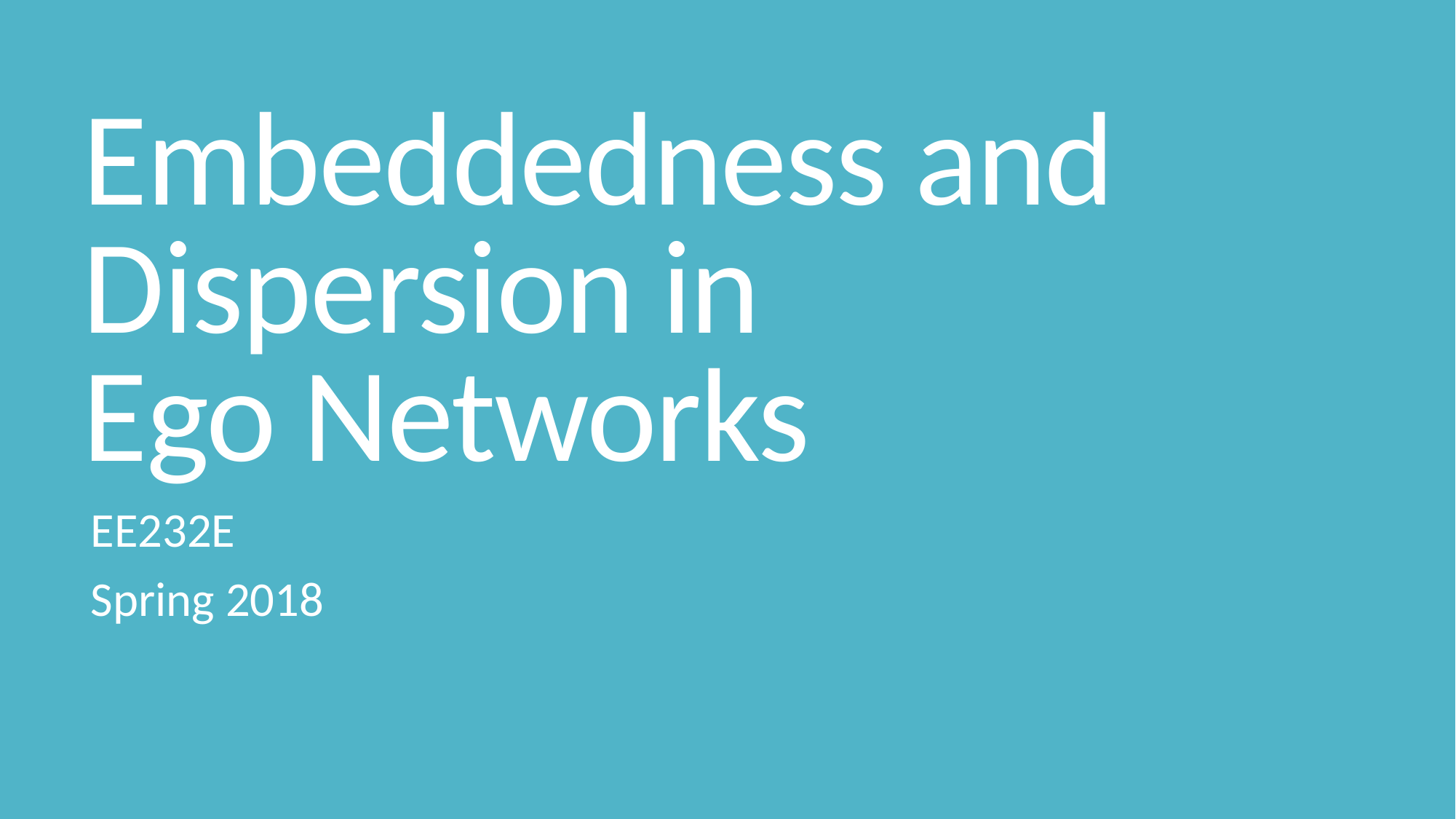

# Embeddedness and Dispersion in Ego Networks
EE232E
Spring 2018